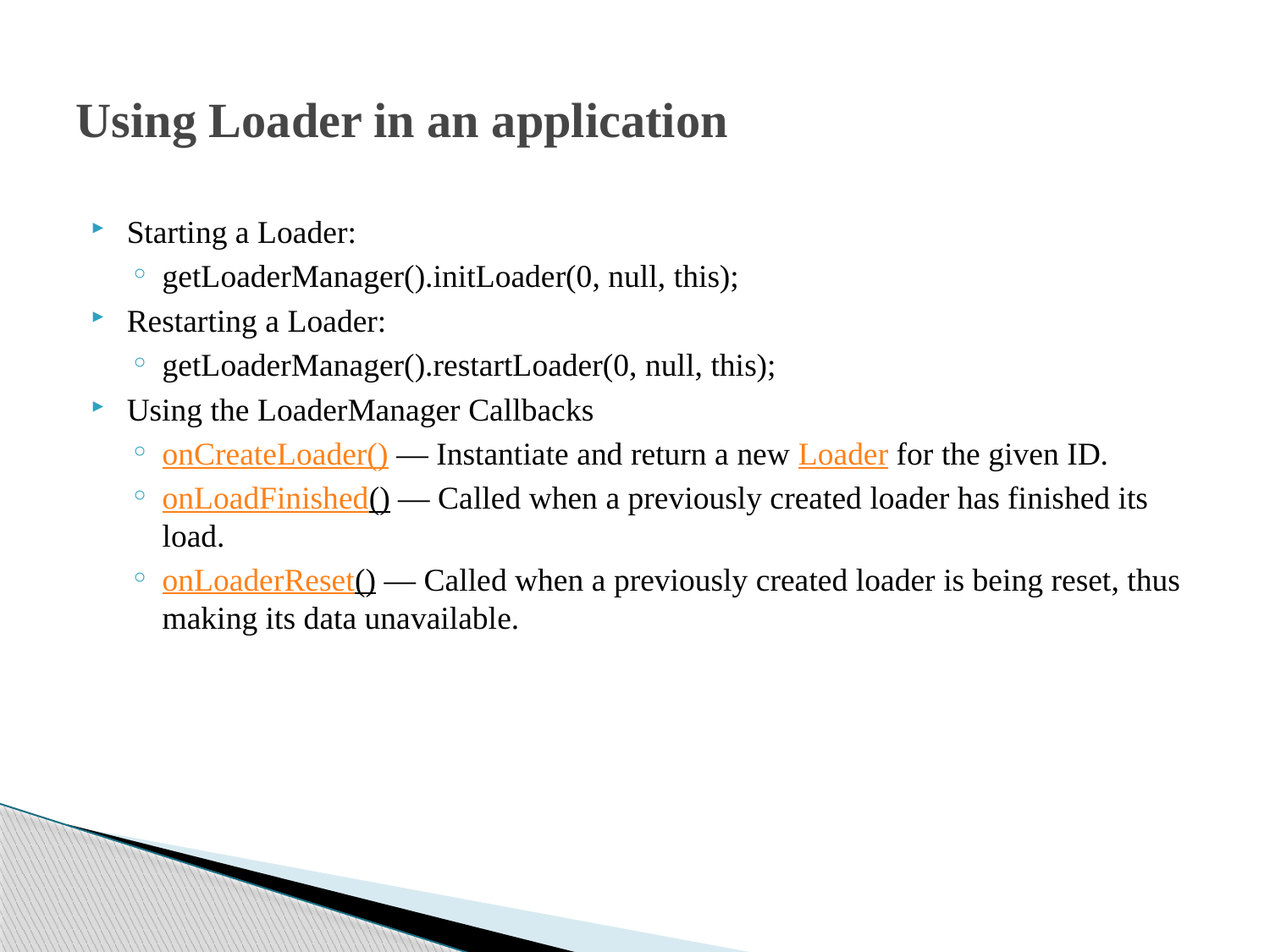

# Using Loader in an application
Starting a Loader:
getLoaderManager().initLoader(0, null, this);
Restarting a Loader:
getLoaderManager().restartLoader(0, null, this);
Using the LoaderManager Callbacks
onCreateLoader() — Instantiate and return a new Loader for the given ID.
onLoadFinished() — Called when a previously created loader has finished its load.
onLoaderReset() — Called when a previously created loader is being reset, thus making its data unavailable.